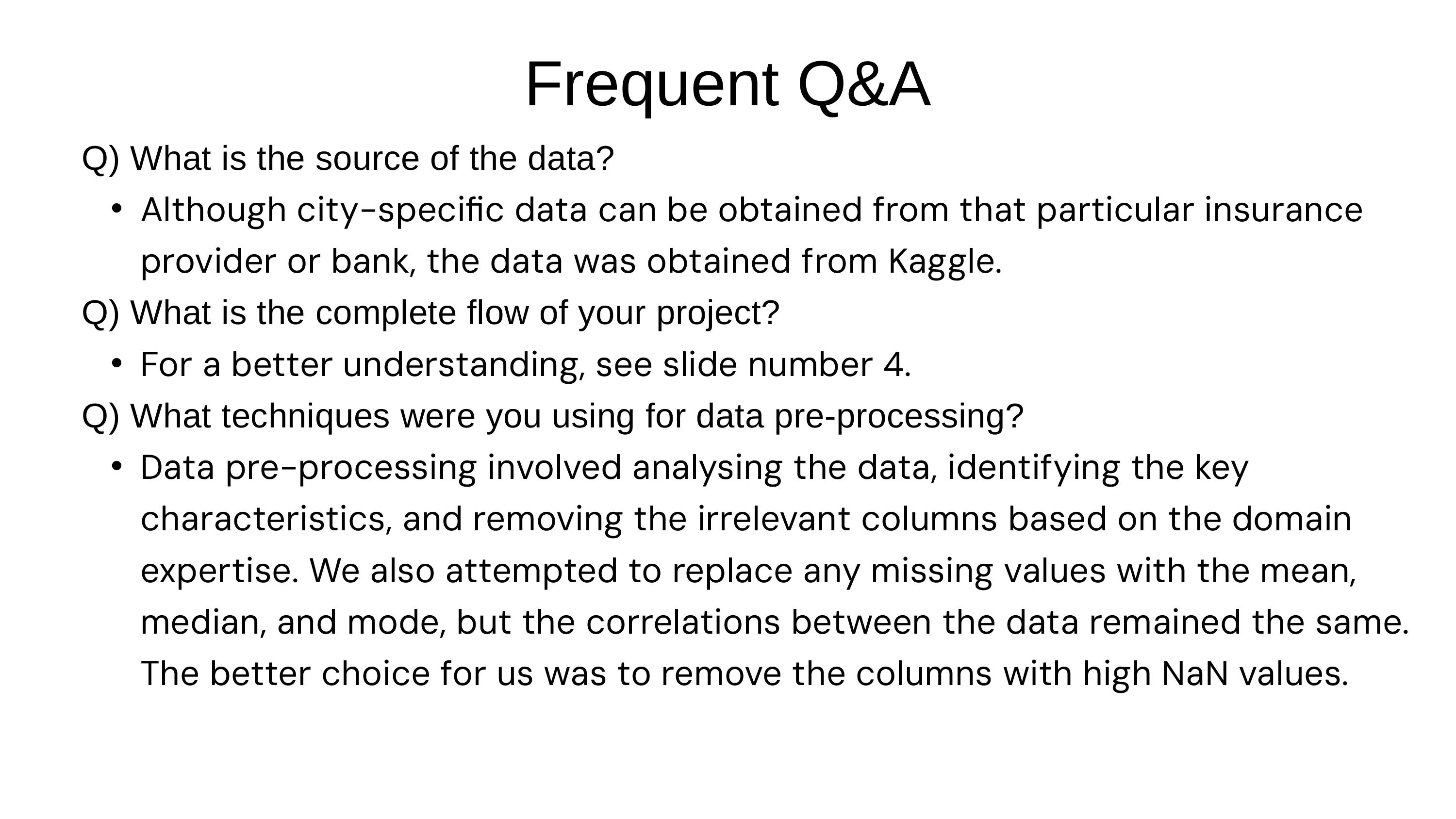

Frequent Q&A
Q) What is the source of the data?
Although city-specific data can be obtained from that particular insurance provider or bank, the data was obtained from Kaggle.
Q) What is the complete flow of your project?
For a better understanding, see slide number 4.
Q) What techniques were you using for data pre-processing?
Data pre-processing involved analysing the data, identifying the key characteristics, and removing the irrelevant columns based on the domain expertise. We also attempted to replace any missing values with the mean, median, and mode, but the correlations between the data remained the same. The better choice for us was to remove the columns with high NaN values.